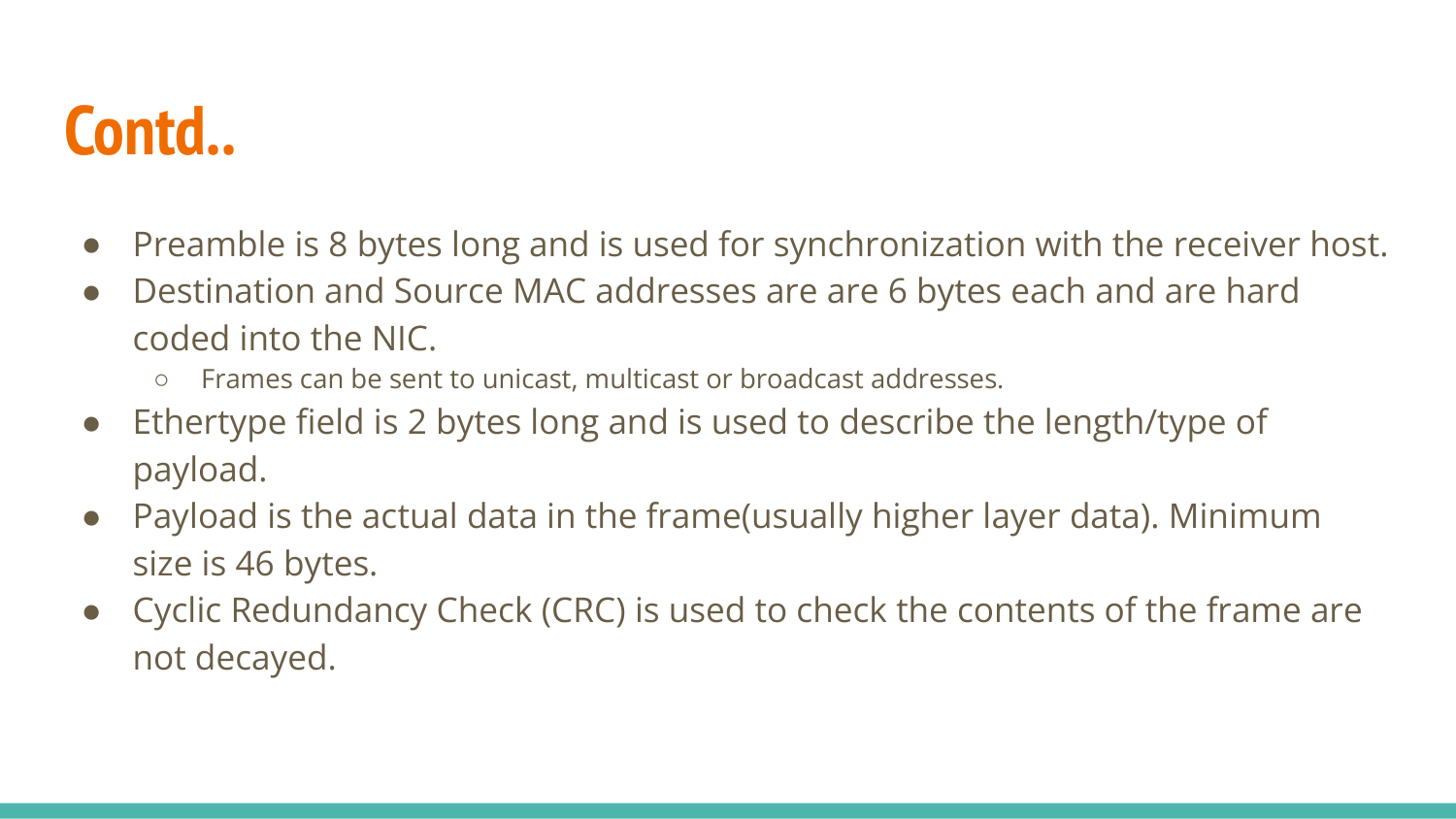

# Contd..
Preamble is 8 bytes long and is used for synchronization with the receiver host.
Destination and Source MAC addresses are are 6 bytes each and are hard coded into the NIC.
Frames can be sent to unicast, multicast or broadcast addresses.
Ethertype field is 2 bytes long and is used to describe the length/type of payload.
Payload is the actual data in the frame(usually higher layer data). Minimum size is 46 bytes.
Cyclic Redundancy Check (CRC) is used to check the contents of the frame are not decayed.